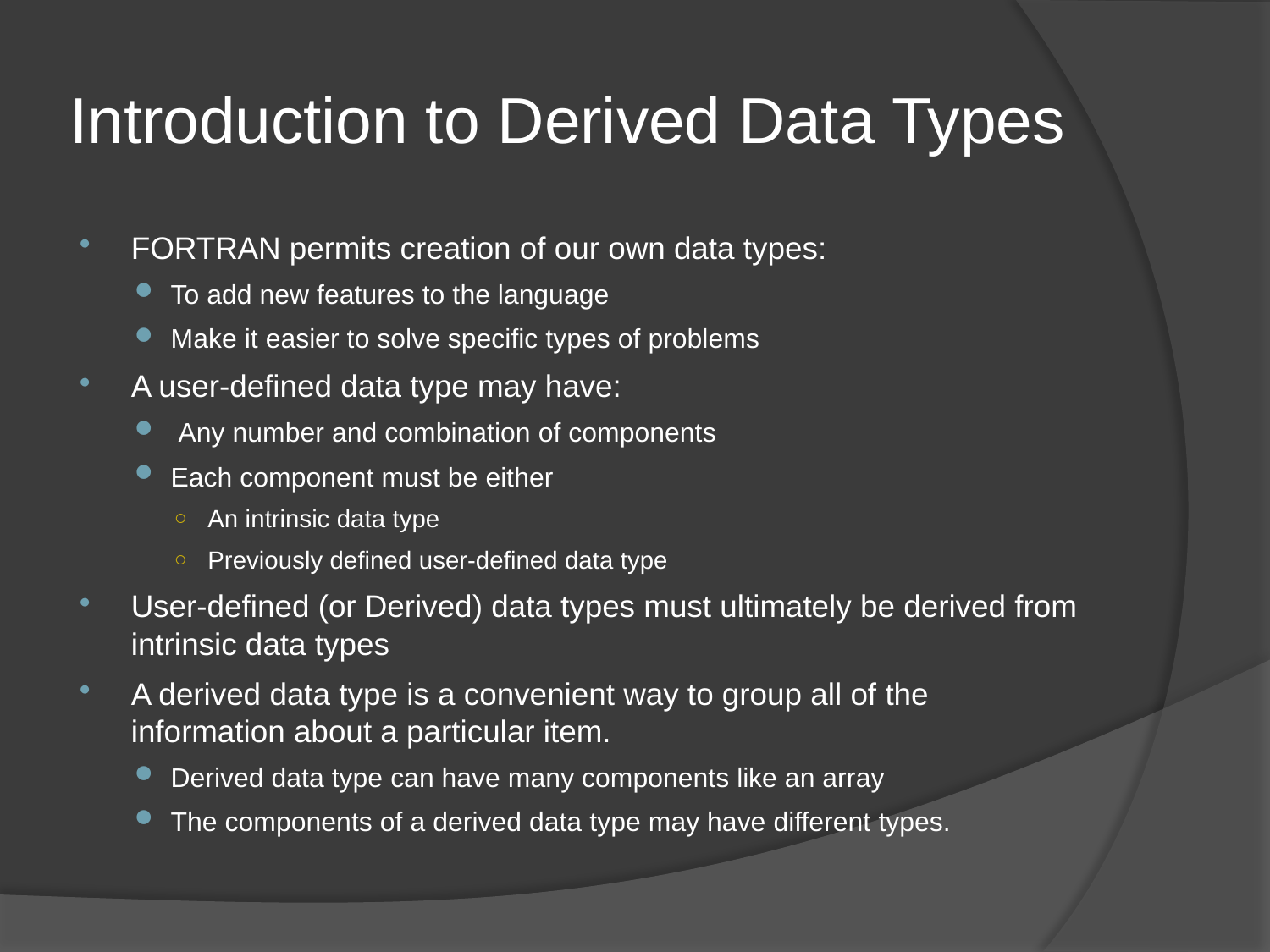

# Introduction to Derived Data Types
FORTRAN permits creation of our own data types:
To add new features to the language
Make it easier to solve specific types of problems
A user-defined data type may have:
 Any number and combination of components
Each component must be either
An intrinsic data type
Previously defined user-defined data type
User-defined (or Derived) data types must ultimately be derived from intrinsic data types
A derived data type is a convenient way to group all of the information about a particular item.
Derived data type can have many components like an array
The components of a derived data type may have different types.